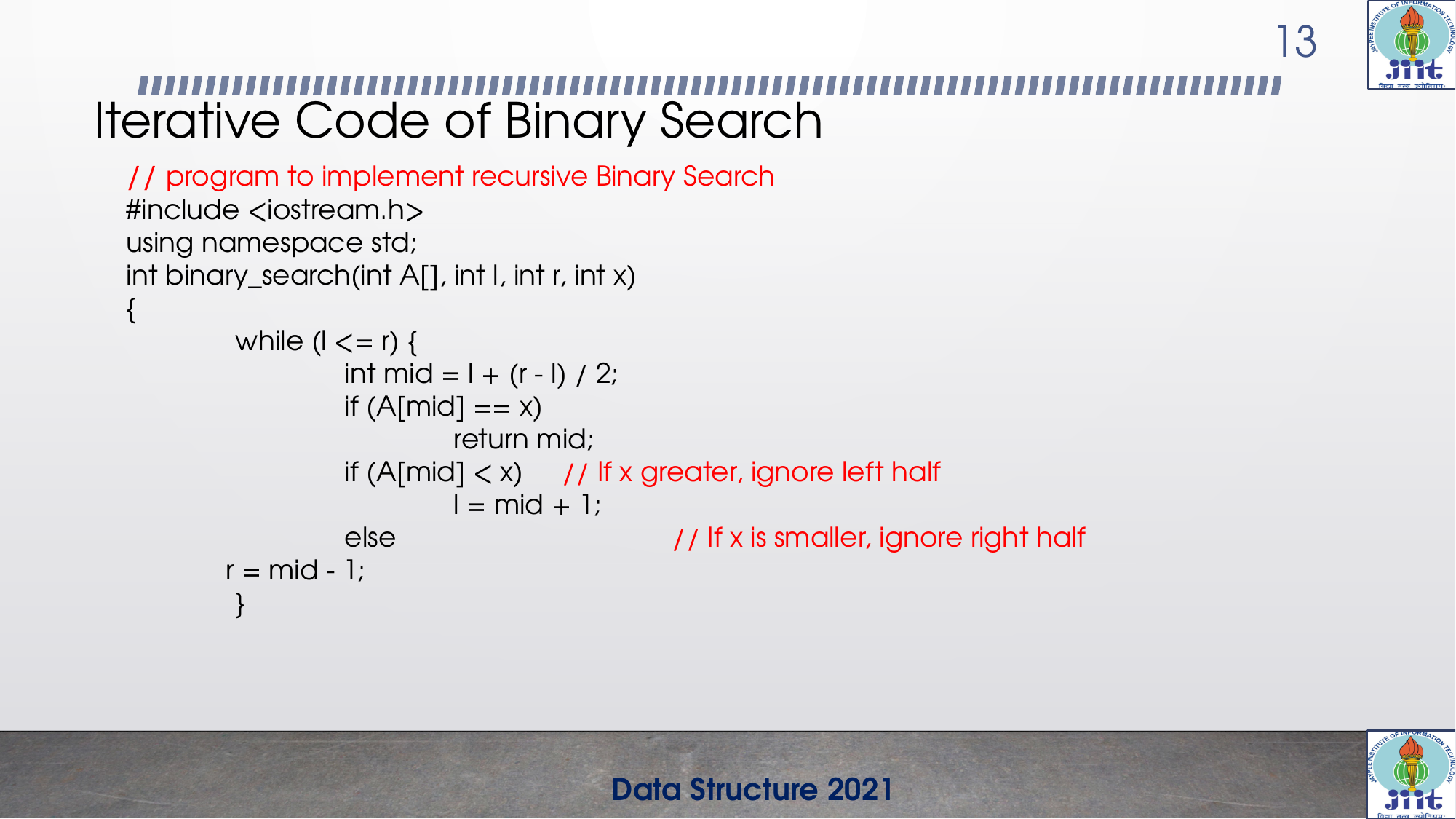

13
# Iterative Code of Binary Search
// program to implement recursive Binary Search
#include <iostream.h>
using namespace std;
int binary_search(int A[], int l, int r, int x)
{
	while (l <= r) {
		int mid = l + (r - l) / 2;
		if (A[mid] == x)
			return mid;
		if (A[mid] < x)     // If x greater, ignore left half
			l = mid + 1;
		else                       	// If x is smaller, ignore right half
             r = mid - 1;
	}